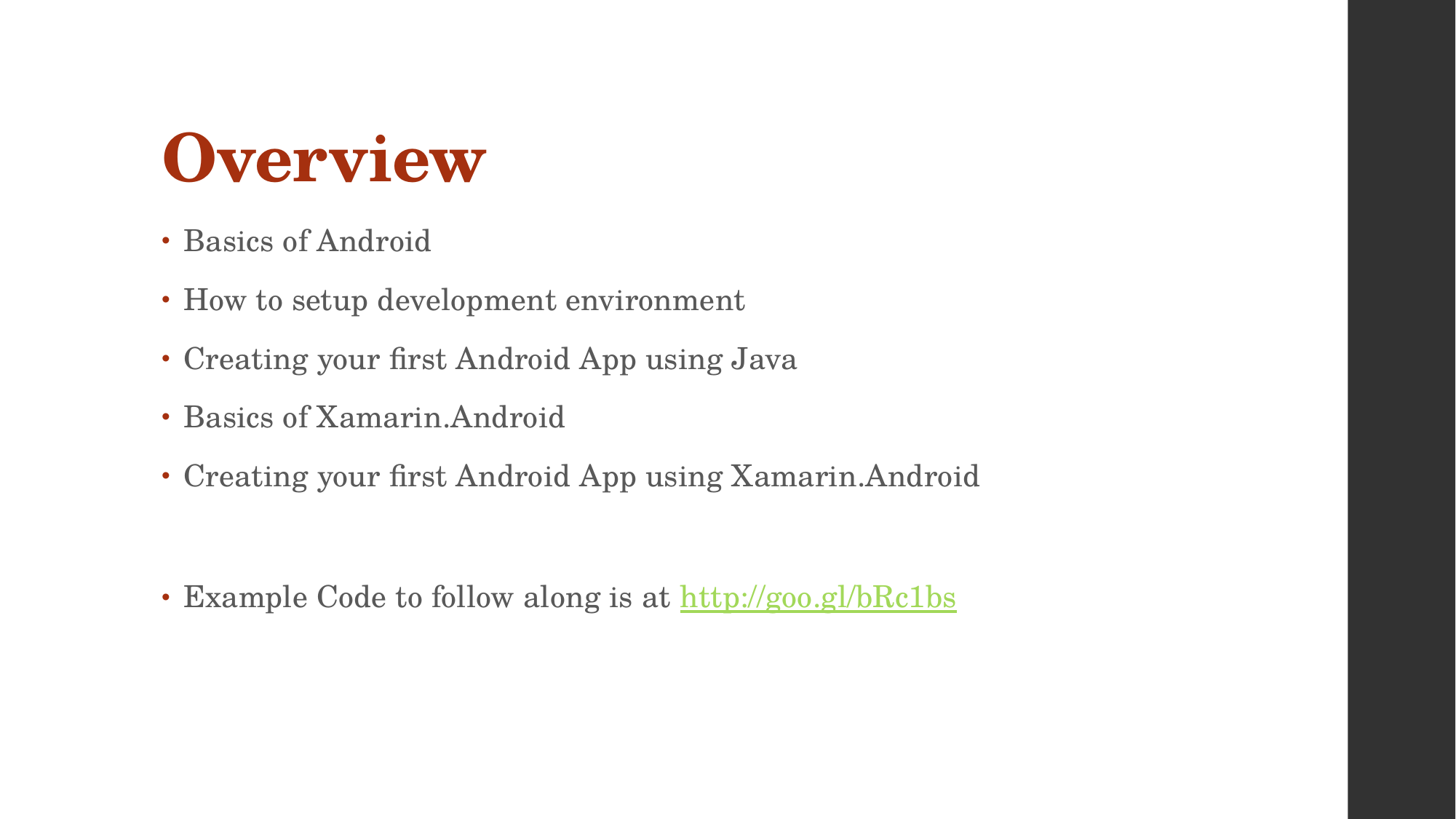

# Overview
Basics of Android
How to setup development environment
Creating your first Android App using Java
Basics of Xamarin.Android
Creating your first Android App using Xamarin.Android

Example Code to follow along is at http://goo.gl/bRc1bs